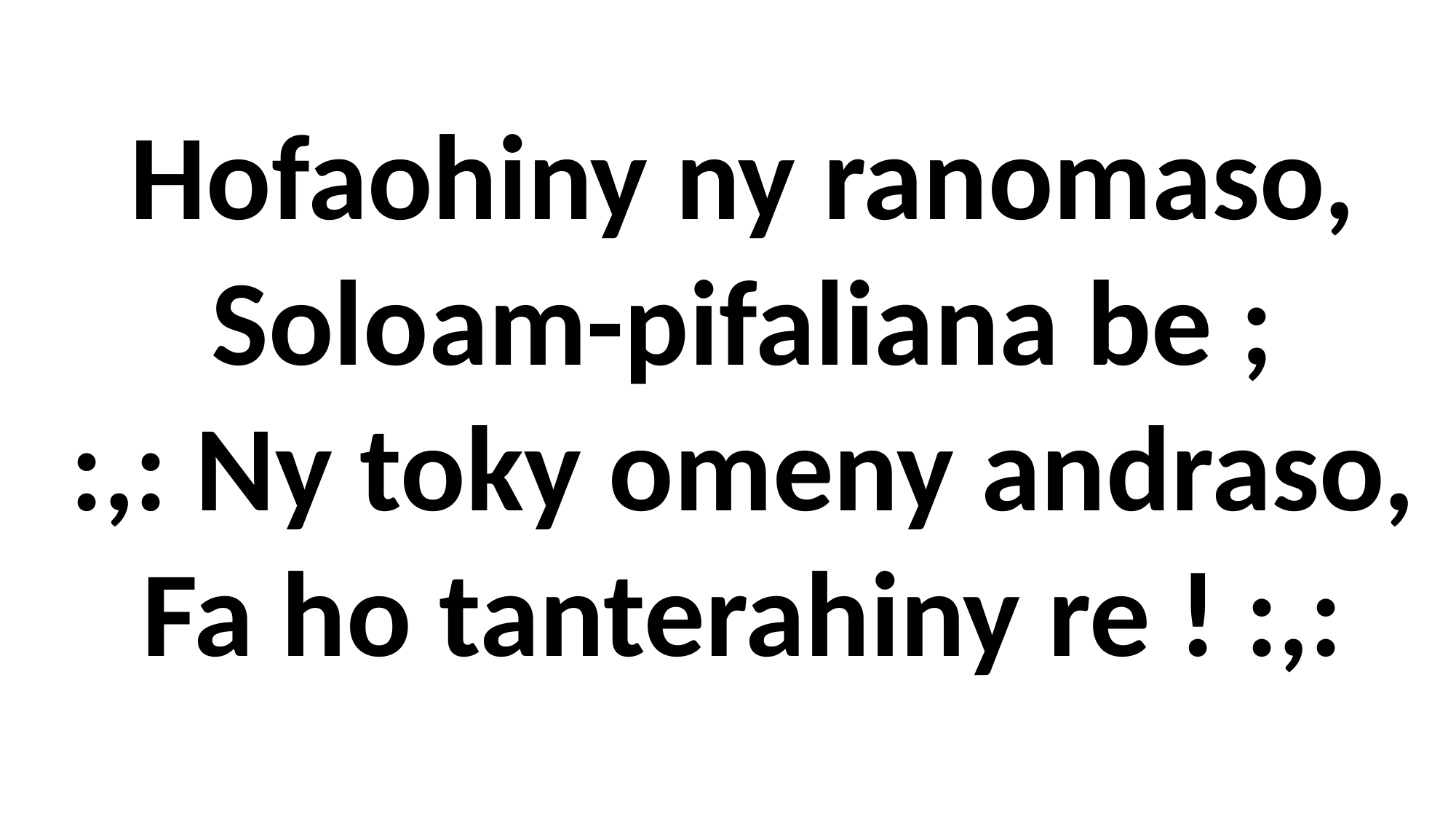

Hofaohiny ny ranomaso,
   Soloam-pifaliana be ;
   :,: Ny toky omeny andraso,
   Fa ho tanterahiny re ! :,: